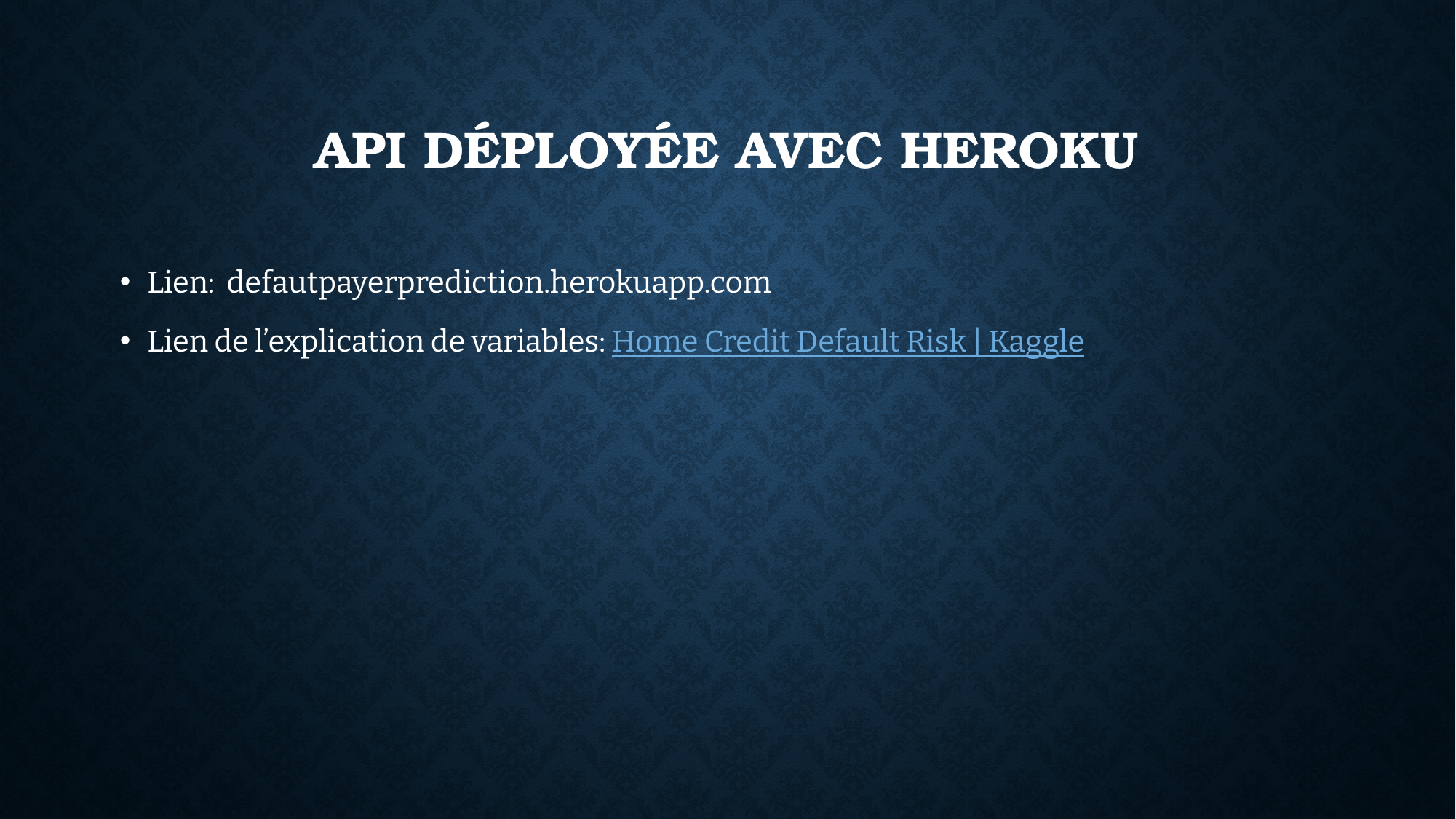

# API déployée avec heroku
Lien:  defautpayerprediction.herokuapp.com
Lien de l’explication de variables: Home Credit Default Risk | Kaggle